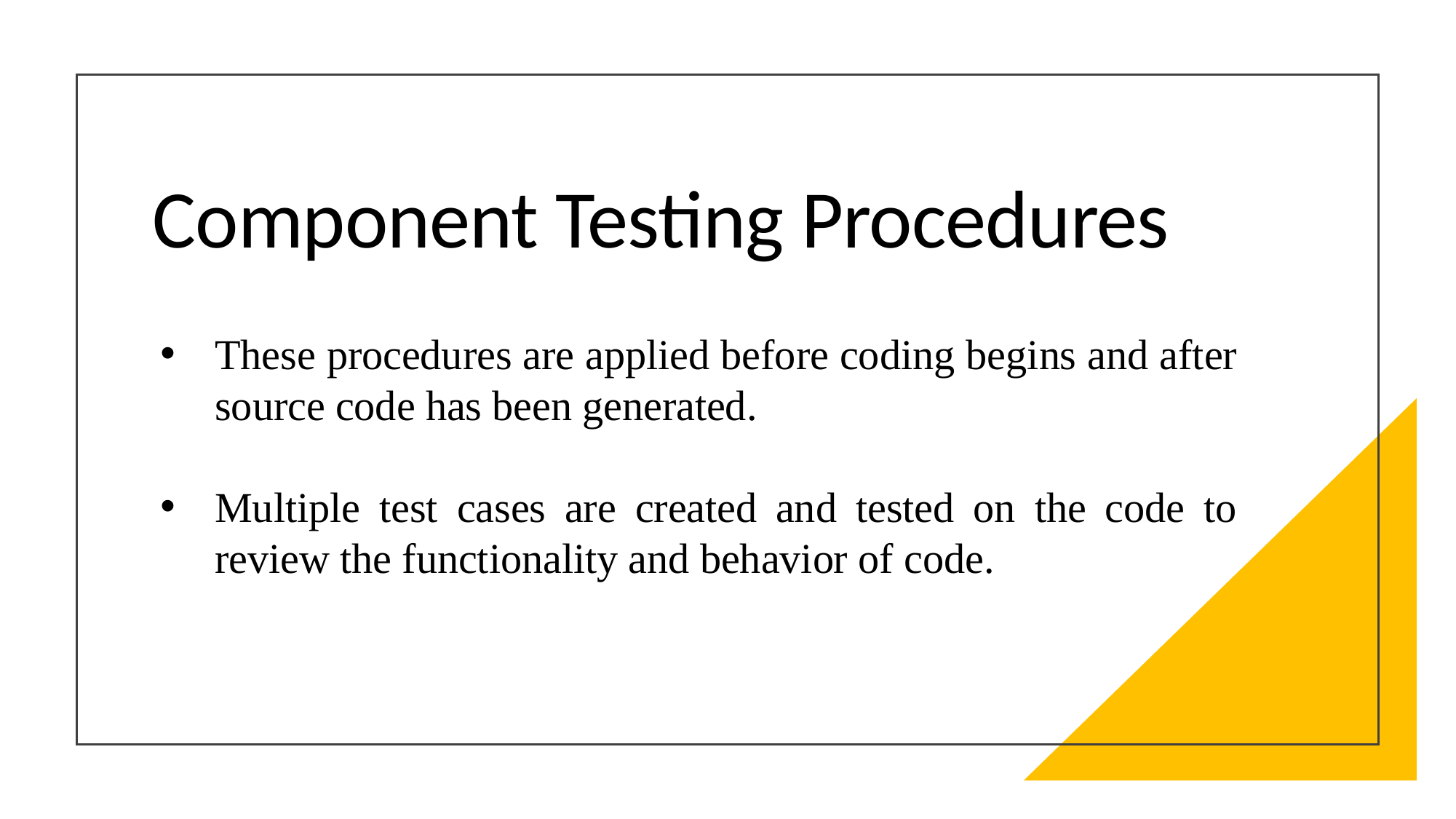

# Component Testing Procedures
These procedures are applied before coding begins and after source code has been generated.

Multiple test cases are created and tested on the code to review the functionality and behavior of code.